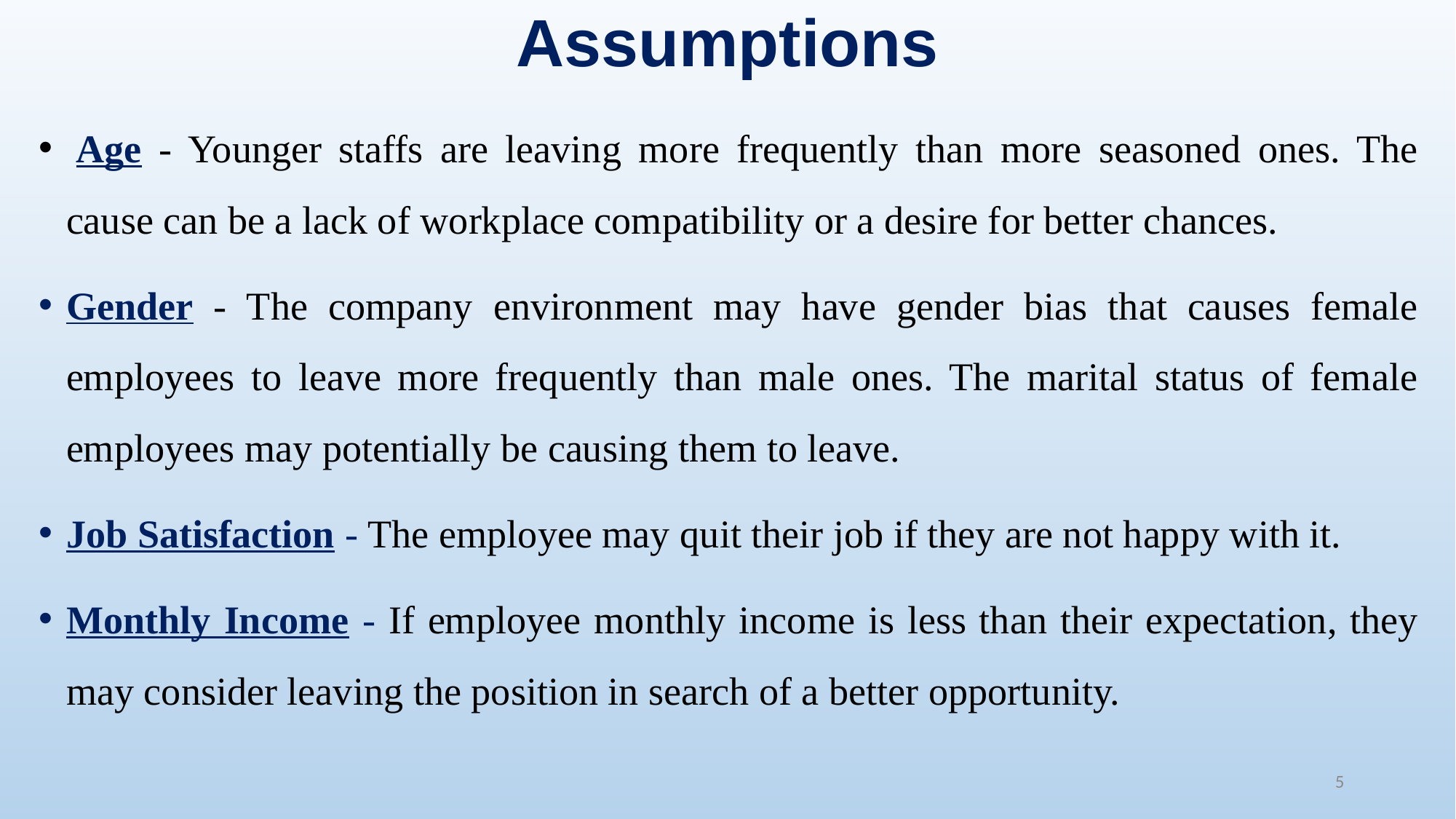

# Assumptions
 Age - Younger staffs are leaving more frequently than more seasoned ones. The cause can be a lack of workplace compatibility or a desire for better chances.
Gender - The company environment may have gender bias that causes female employees to leave more frequently than male ones. The marital status of female employees may potentially be causing them to leave.
Job Satisfaction - The employee may quit their job if they are not happy with it.
Monthly Income - If employee monthly income is less than their expectation, they may consider leaving the position in search of a better opportunity.
5